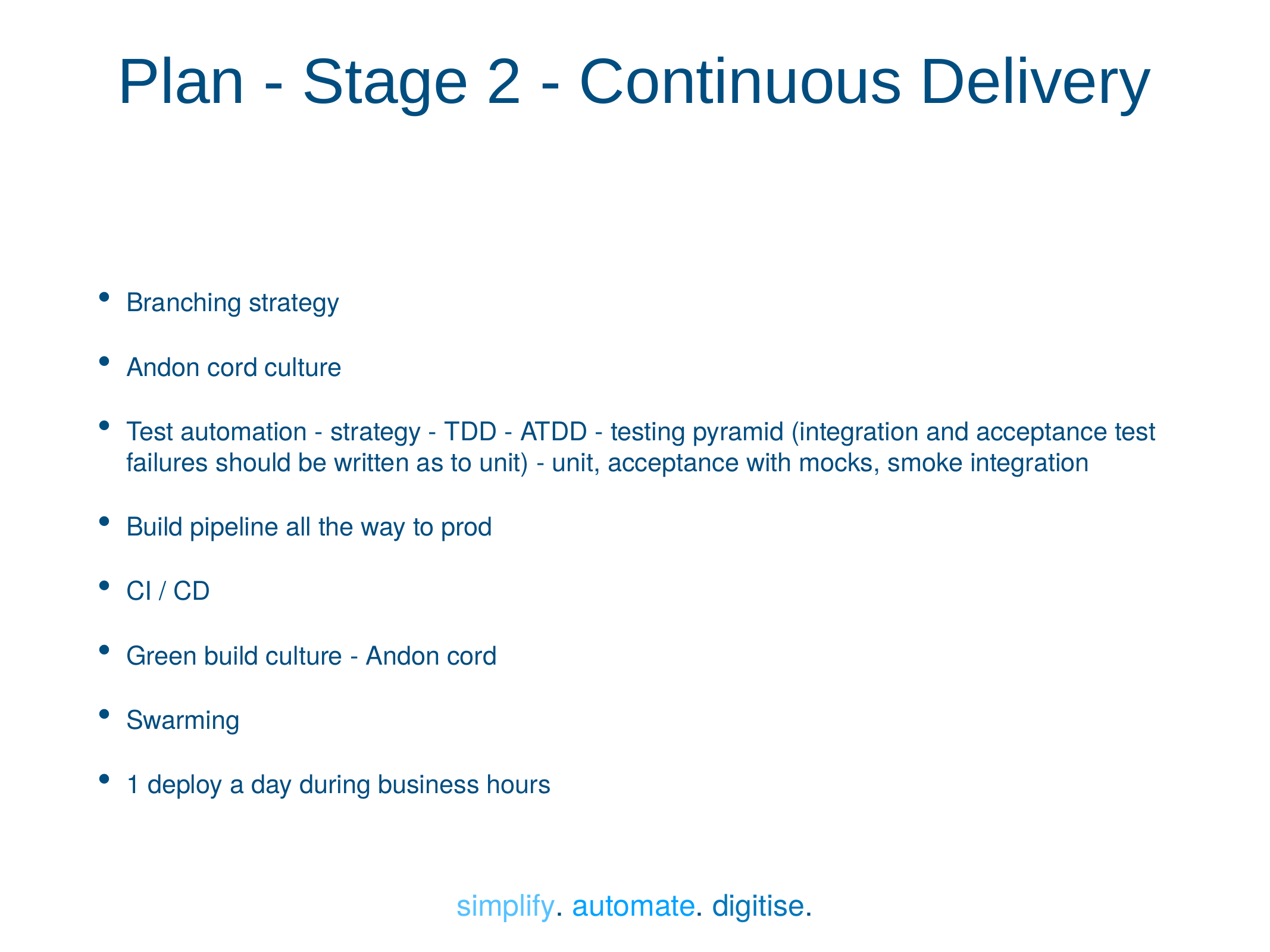

# Plan - Stage 2 - Continuous Delivery

Branching strategy
Andon cord culture
Test automation - strategy - TDD - ATDD - testing pyramid (integration and acceptance test failures should be written as to unit) - unit, acceptance with mocks, smoke integration
Build pipeline all the way to prod
CI / CD
Green build culture - Andon cord
Swarming
1 deploy a day during business hours